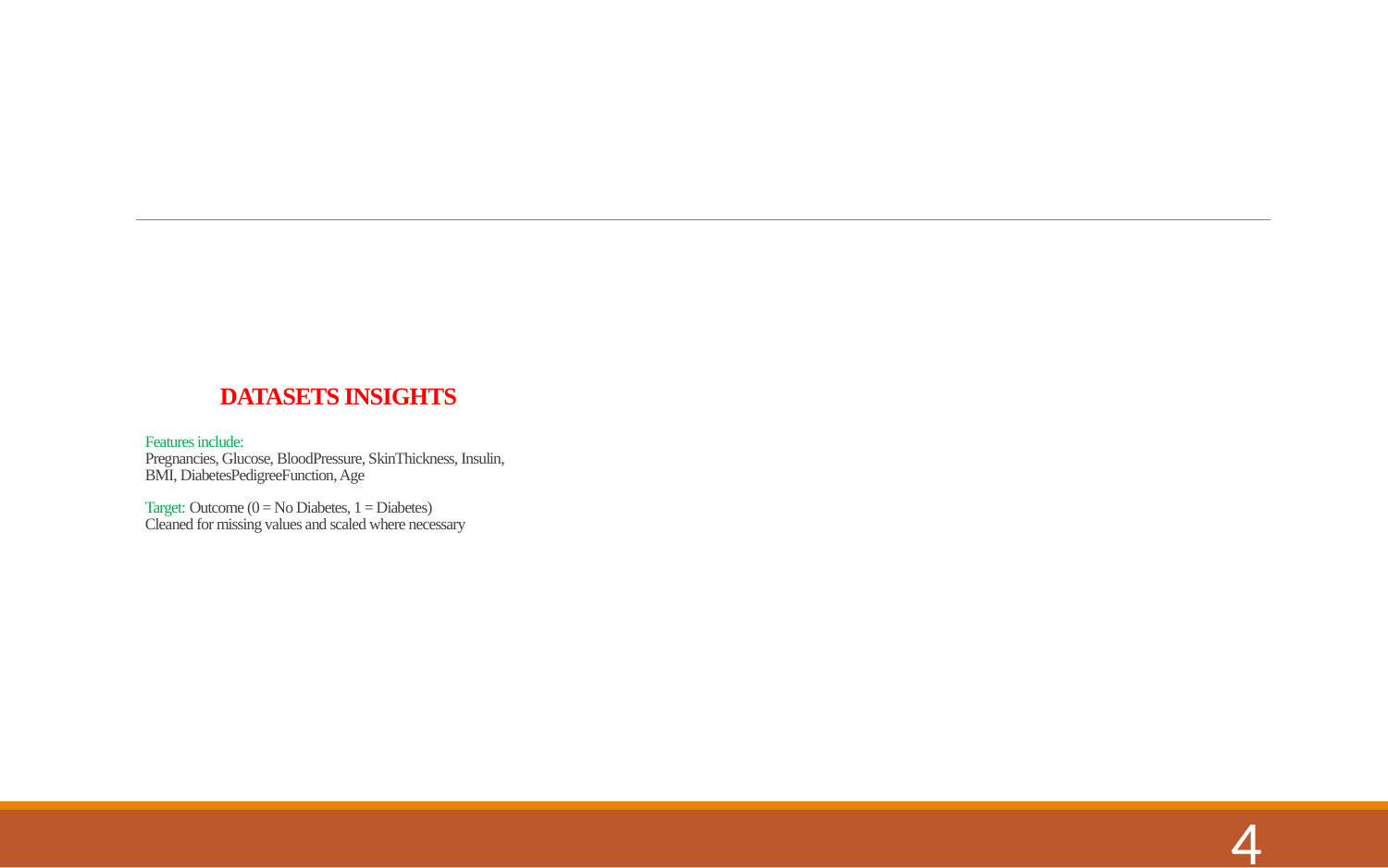

# DATASETS INSIGHTS Features include: Pregnancies, Glucose, BloodPressure, SkinThickness, Insulin, BMI, DiabetesPedigreeFunction, Age Target: Outcome (0 = No Diabetes, 1 = Diabetes) Cleaned for missing values and scaled where necessary
4